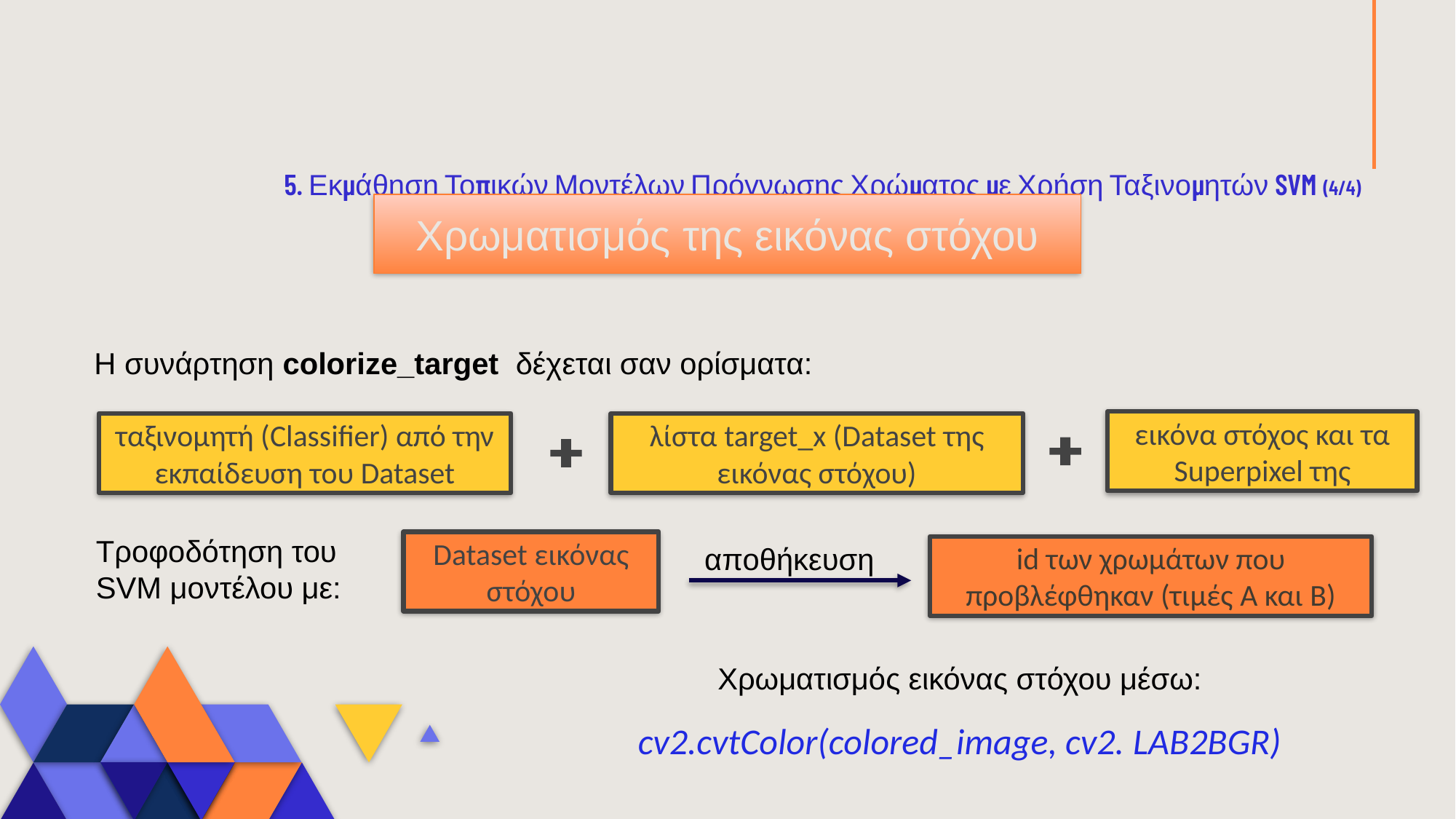

# 5. Εκμάθηση Τοπικών Μοντέλων Πρόγνωσης Χρώματος με Χρήση Ταξινομητών SVM (4/4)

Χρωματισμός της εικόνας στόχου

Η συνάρτηση colorize_target  δέχεται σαν ορίσματα:
εικόνα στόχος και τα Superpixel της
λίστα target_x (Dataset της εικόνας στόχου)
ταξινομητή (Classifier) από την εκπαίδευση του Dataset

Τροφοδότηση του SVM μοντέλου με:
Dataset εικόνας στόχου
αποθήκευση
id των χρωμάτων που προβλέφθηκαν (τιμές Α και Β)
Χρωματισμός εικόνας στόχου μέσω: cv2.cvtColor(colored_image, cv2. LAB2BGR)